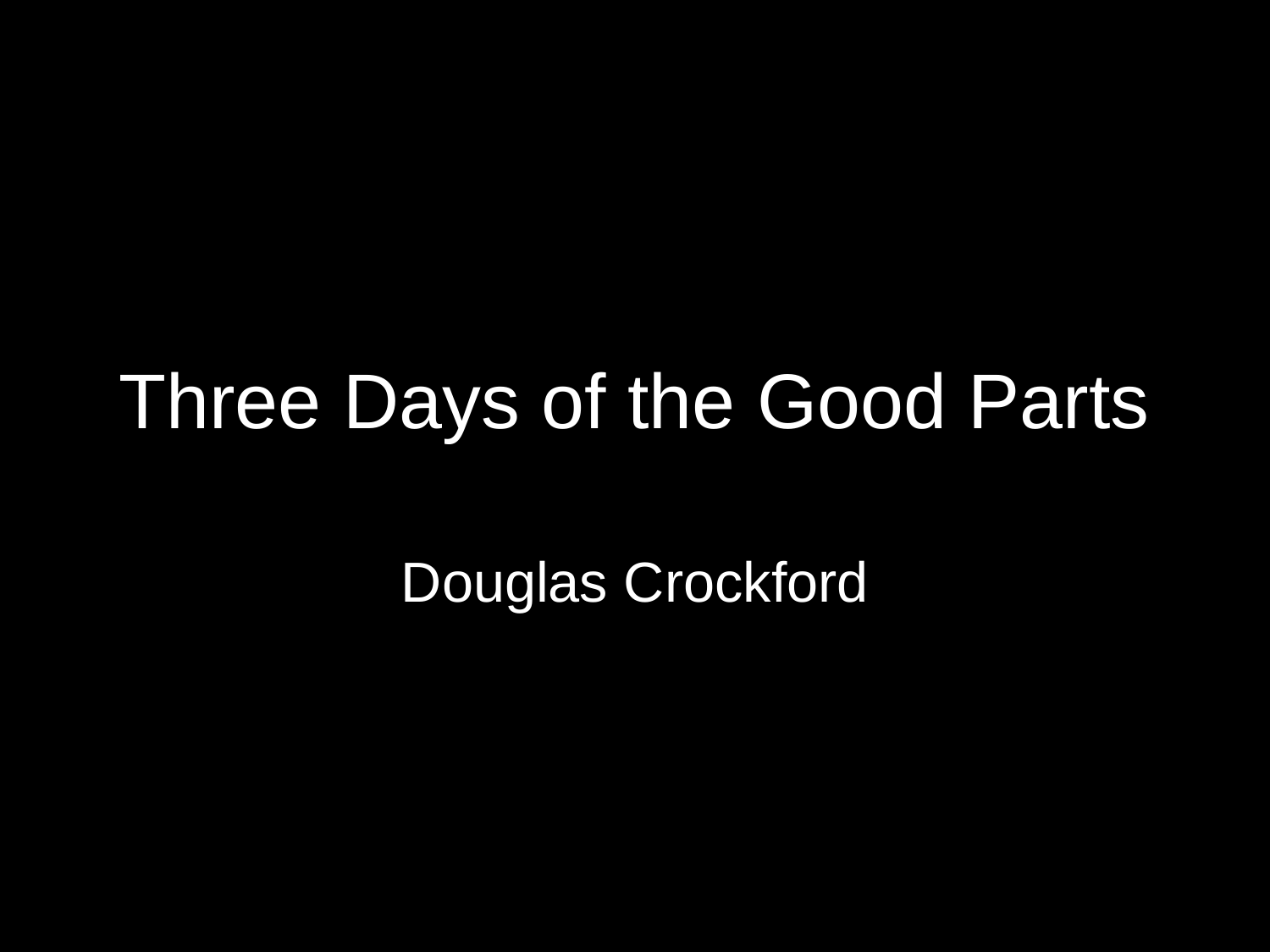

# Three Days of the Good Parts
Douglas Crockford